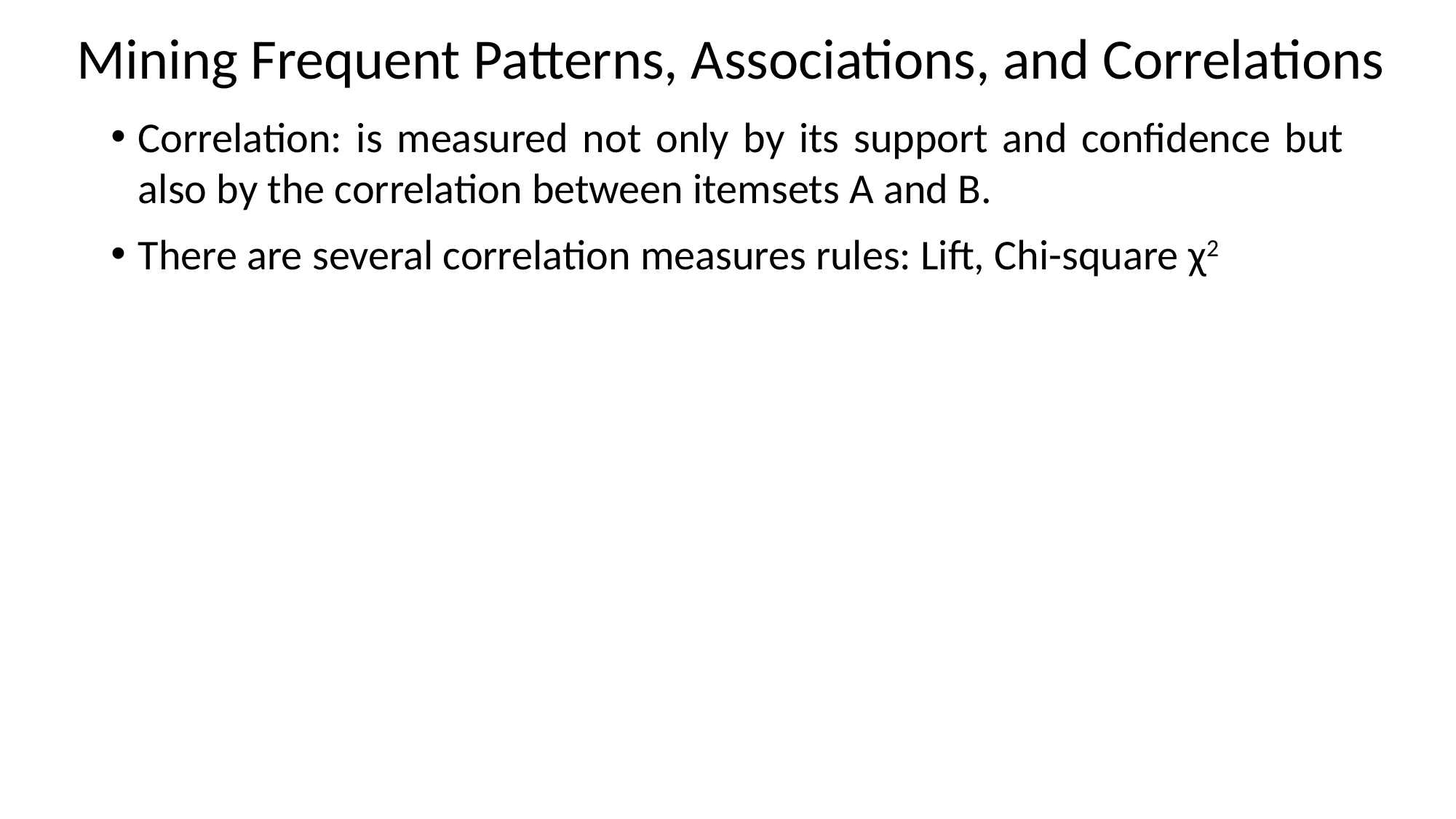

# Mining Frequent Patterns, Associations, and Correlations
Correlation: is measured not only by its support and confidence but also by the correlation between itemsets A and B.
There are several correlation measures rules: Lift, Chi-square χ2